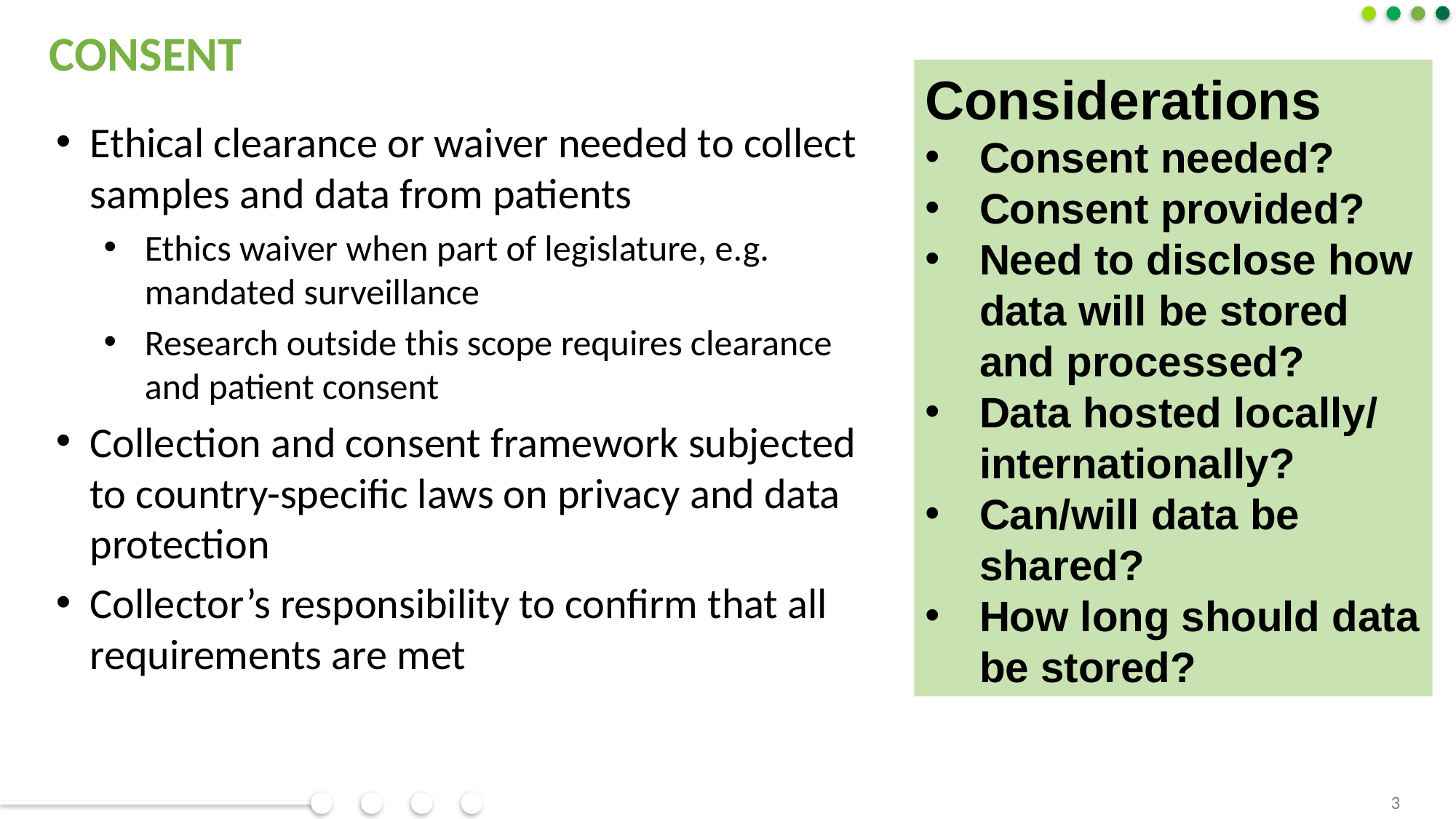

# Consent
Considerations
Consent needed?
Consent provided?
Need to disclose how data will be stored and processed?
Data hosted locally/ internationally?
Can/will data be shared?
How long should data be stored?
Ethical clearance or waiver needed to collect samples and data from patients
Ethics waiver when part of legislature, e.g. mandated surveillance
Research outside this scope requires clearance and patient consent
Collection and consent framework subjected to country-specific laws on privacy and data protection
Collector’s responsibility to confirm that all requirements are met
3